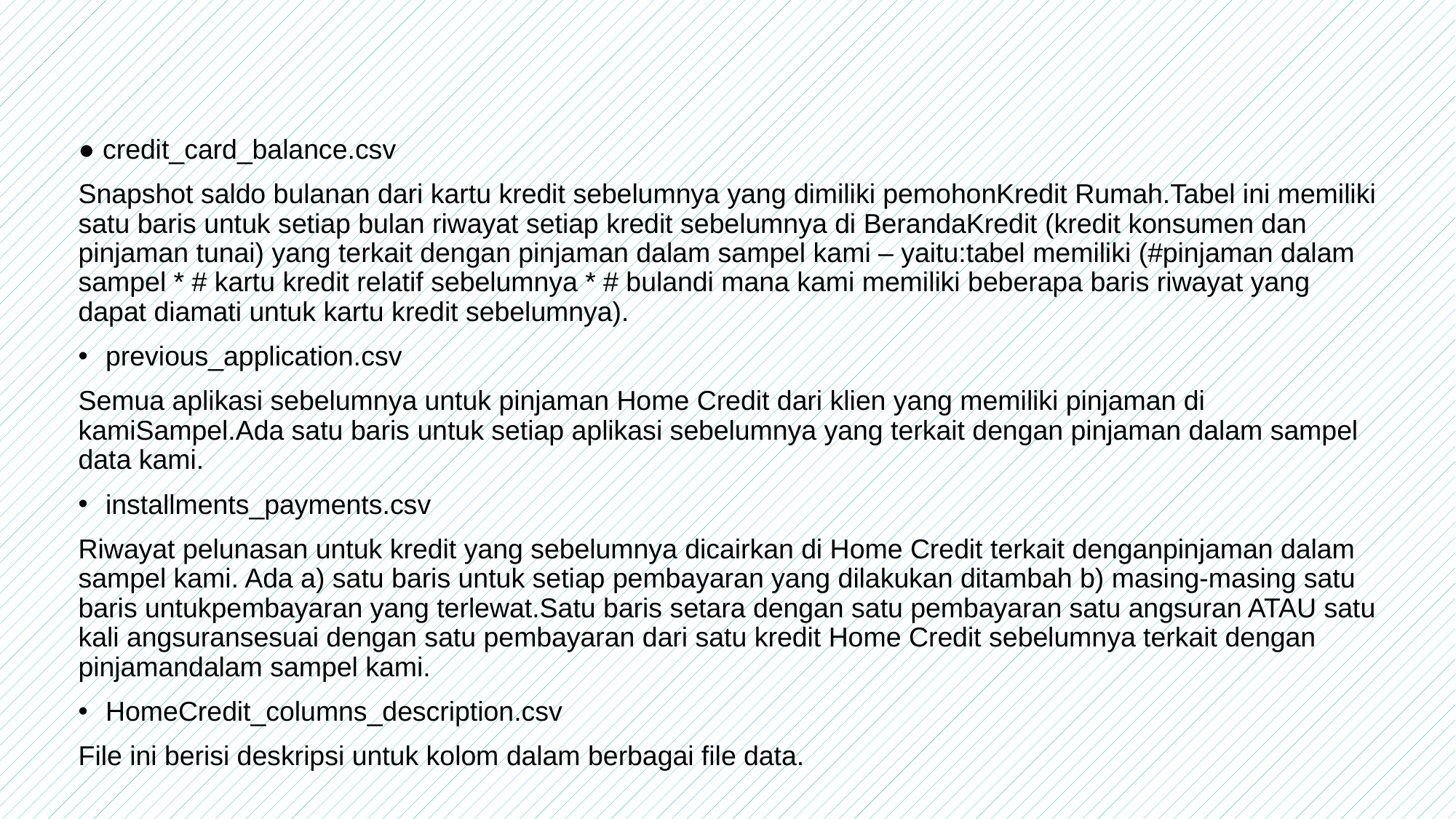

● credit_card_balance.csv
Snapshot saldo bulanan dari kartu kredit sebelumnya yang dimiliki pemohonKredit Rumah.Tabel ini memiliki satu baris untuk setiap bulan riwayat setiap kredit sebelumnya di BerandaKredit (kredit konsumen dan pinjaman tunai) yang terkait dengan pinjaman dalam sampel kami – yaitu:tabel memiliki (#pinjaman dalam sampel * # kartu kredit relatif sebelumnya * # bulandi mana kami memiliki beberapa baris riwayat yang dapat diamati untuk kartu kredit sebelumnya).
previous_application.csv
Semua aplikasi sebelumnya untuk pinjaman Home Credit dari klien yang memiliki pinjaman di kamiSampel.Ada satu baris untuk setiap aplikasi sebelumnya yang terkait dengan pinjaman dalam sampel data kami.
installments_payments.csv
Riwayat pelunasan untuk kredit yang sebelumnya dicairkan di Home Credit terkait denganpinjaman dalam sampel kami. Ada a) satu baris untuk setiap pembayaran yang dilakukan ditambah b) masing-masing satu baris untukpembayaran yang terlewat.Satu baris setara dengan satu pembayaran satu angsuran ATAU satu kali angsuransesuai dengan satu pembayaran dari satu kredit Home Credit sebelumnya terkait dengan pinjamandalam sampel kami.
HomeCredit_columns_description.csv
File ini berisi deskripsi untuk kolom dalam berbagai file data.